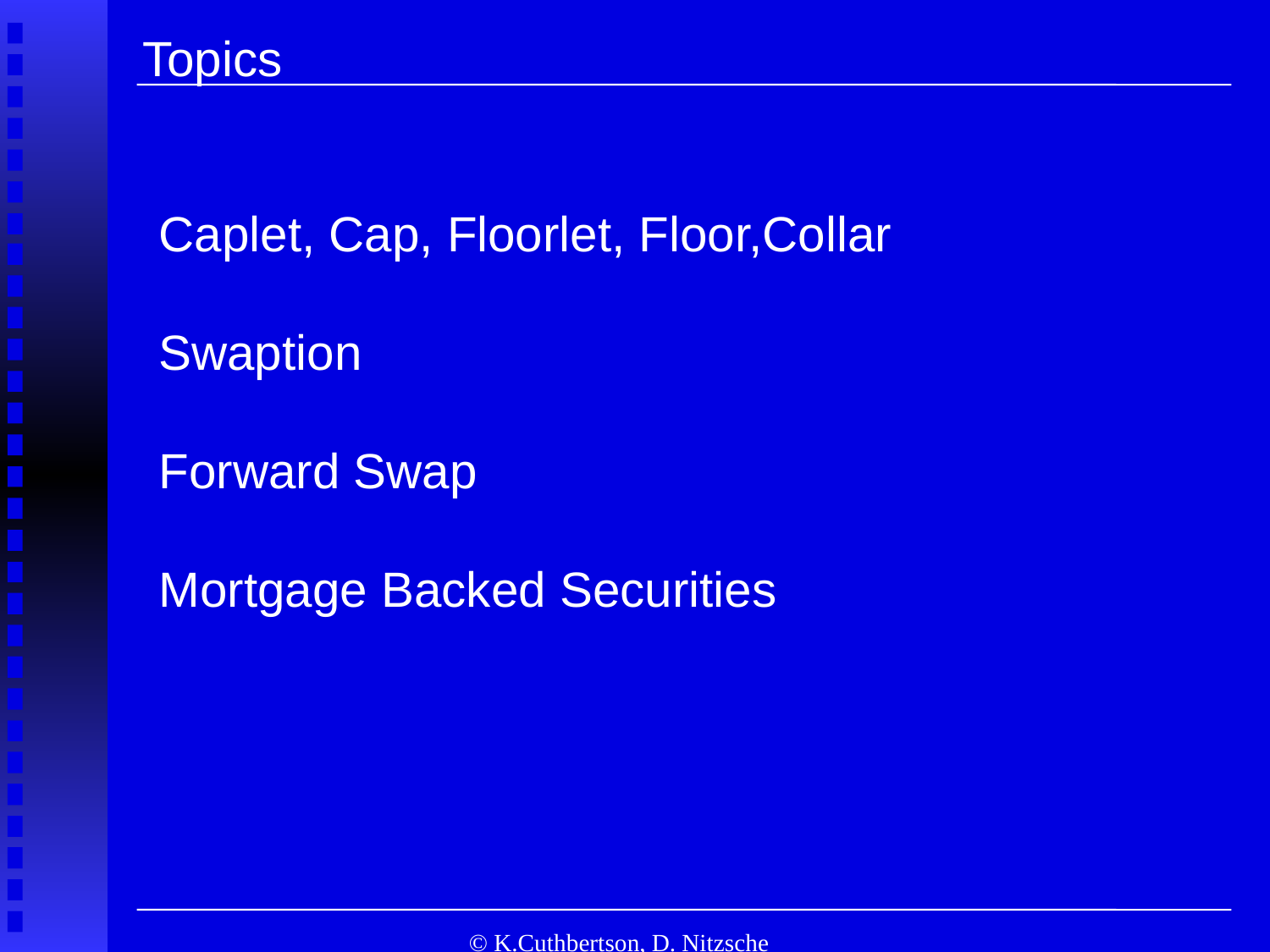

Topics

Caplet, Cap, Floorlet, Floor,Collar

Swaption

Forward Swap

Mortgage Backed Securities